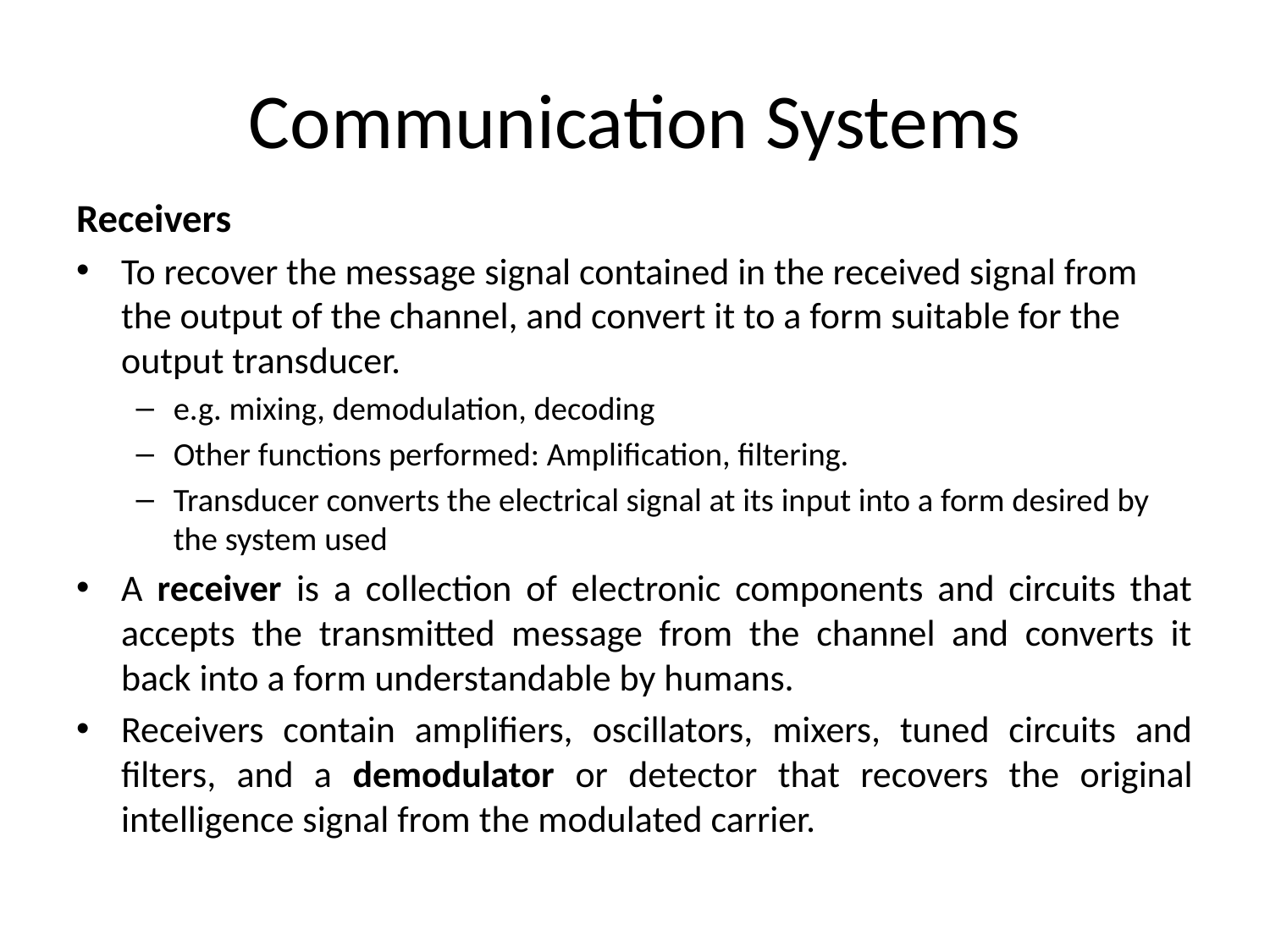

# Communication Systems
Receivers
To recover the message signal contained in the received signal from the output of the channel, and convert it to a form suitable for the output transducer.
e.g. mixing, demodulation, decoding
Other functions performed: Amplification, filtering.
Transducer converts the electrical signal at its input into a form desired by the system used
A receiver is a collection of electronic components and circuits that accepts the transmitted message from the channel and converts it back into a form understandable by humans.
Receivers contain amplifiers, oscillators, mixers, tuned circuits and filters, and a demodulator or detector that recovers the original intelligence signal from the modulated carrier.